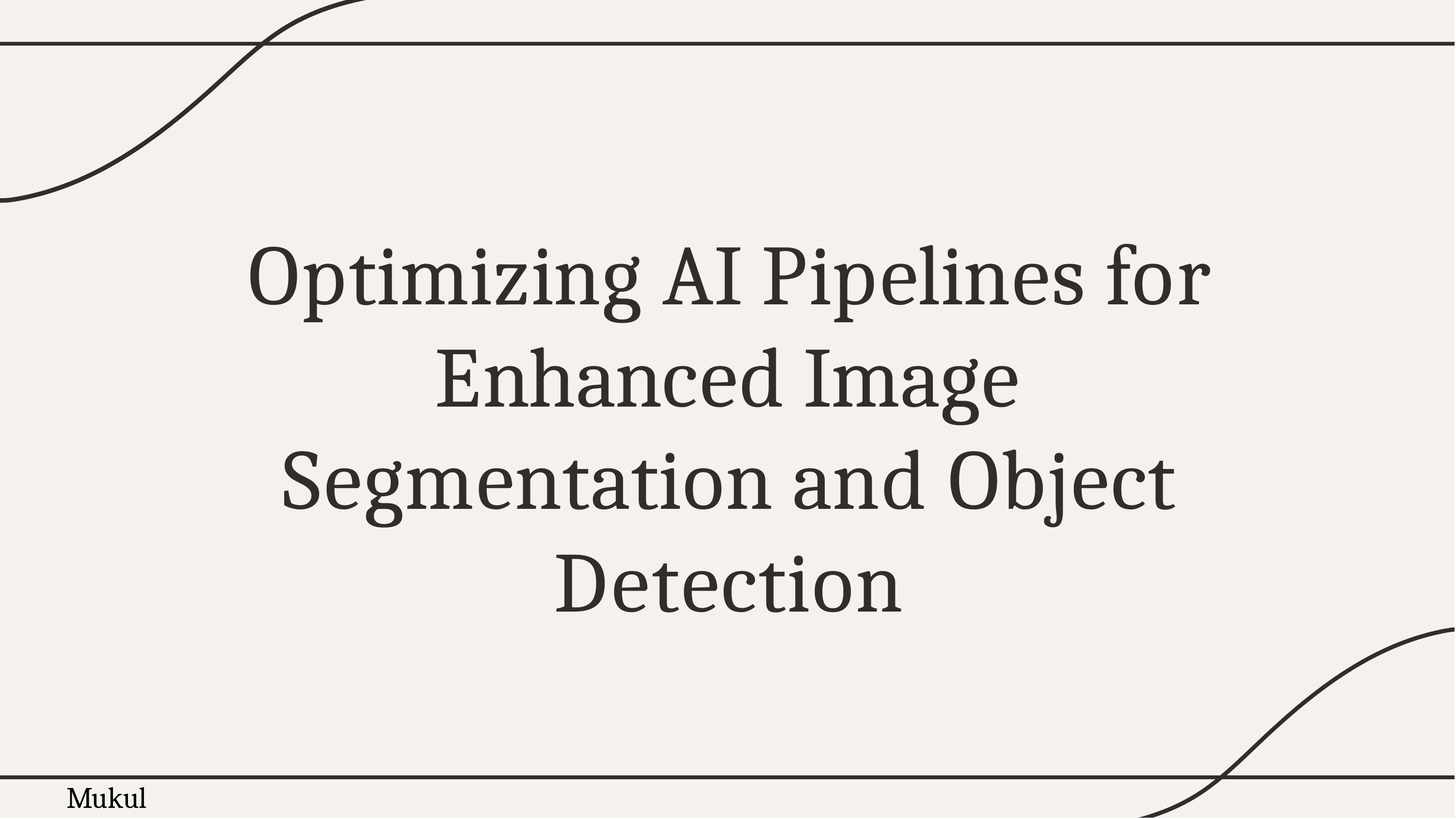

# Optimizing AI Pipelines for Enhanced Image Segmentation and Object Detection

Mukul Palmia